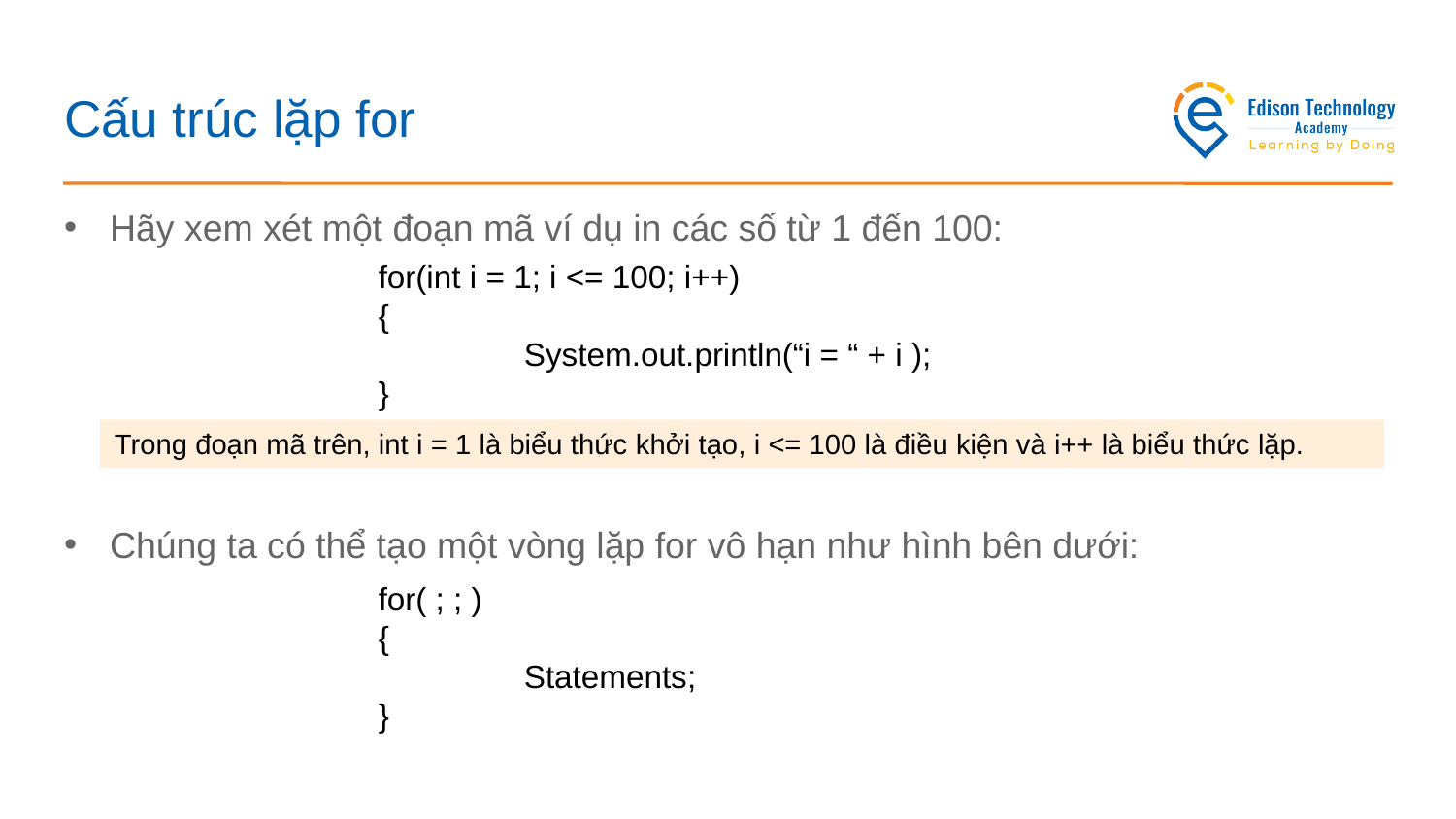

# Cấu trúc lặp for
Hãy xem xét một đoạn mã ví dụ in các số từ 1 đến 100:

Chúng ta có thể tạo một vòng lặp for vô hạn như hình bên dưới:
for(int i = 1; i <= 100; i++)
{
	System.out.println(“i = “ + i );
}
Trong đoạn mã trên, int i = 1 là biểu thức khởi tạo, i <= 100 là điều kiện và i++ là biểu thức lặp.
for( ; ; )
{
	Statements;
}